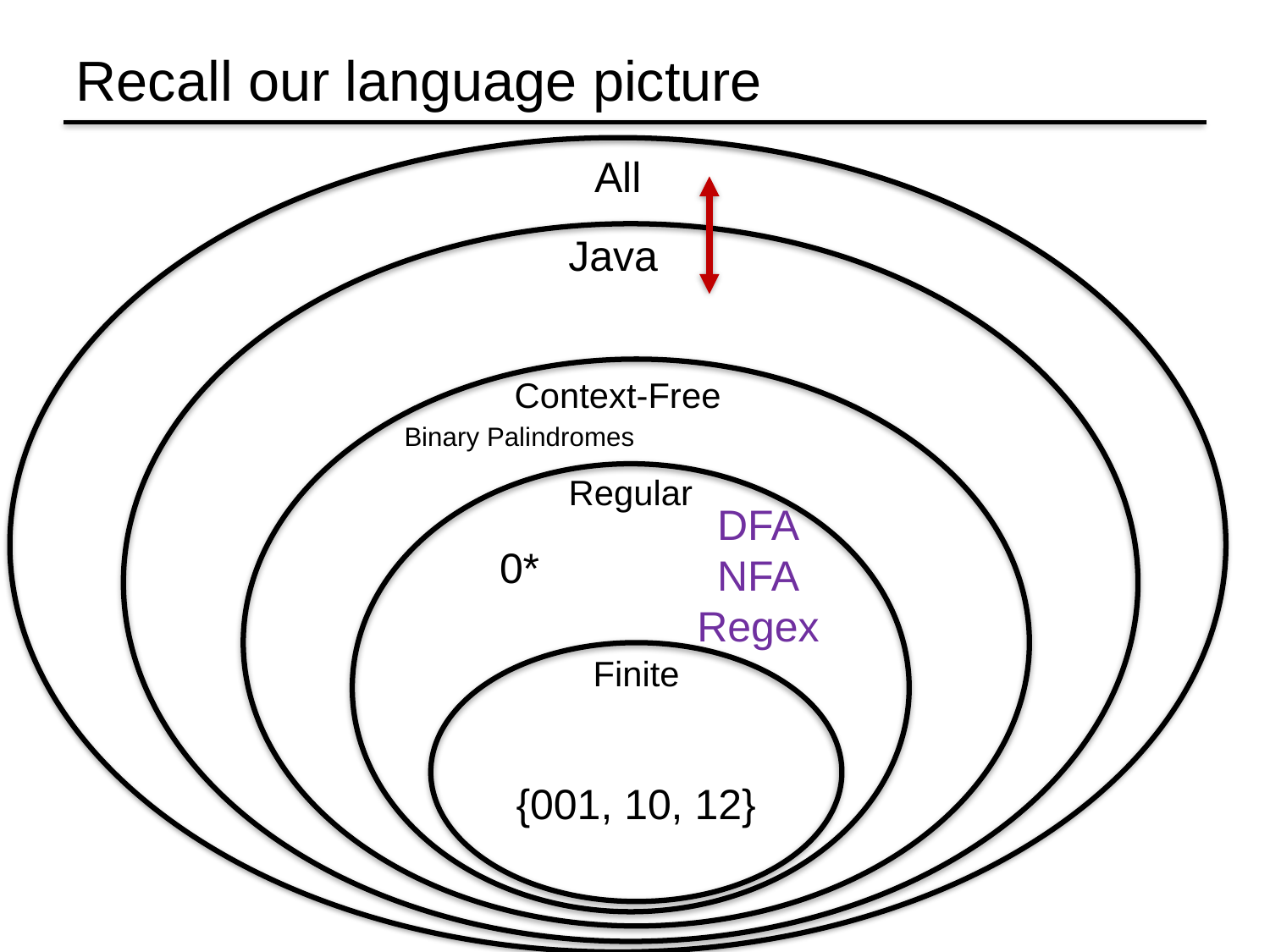

# Recall our language picture

All
Java

Context-Free
Binary Palindromes

Regular
DFA
NFA
Regex
0*

Finite
{001, 10, 12}